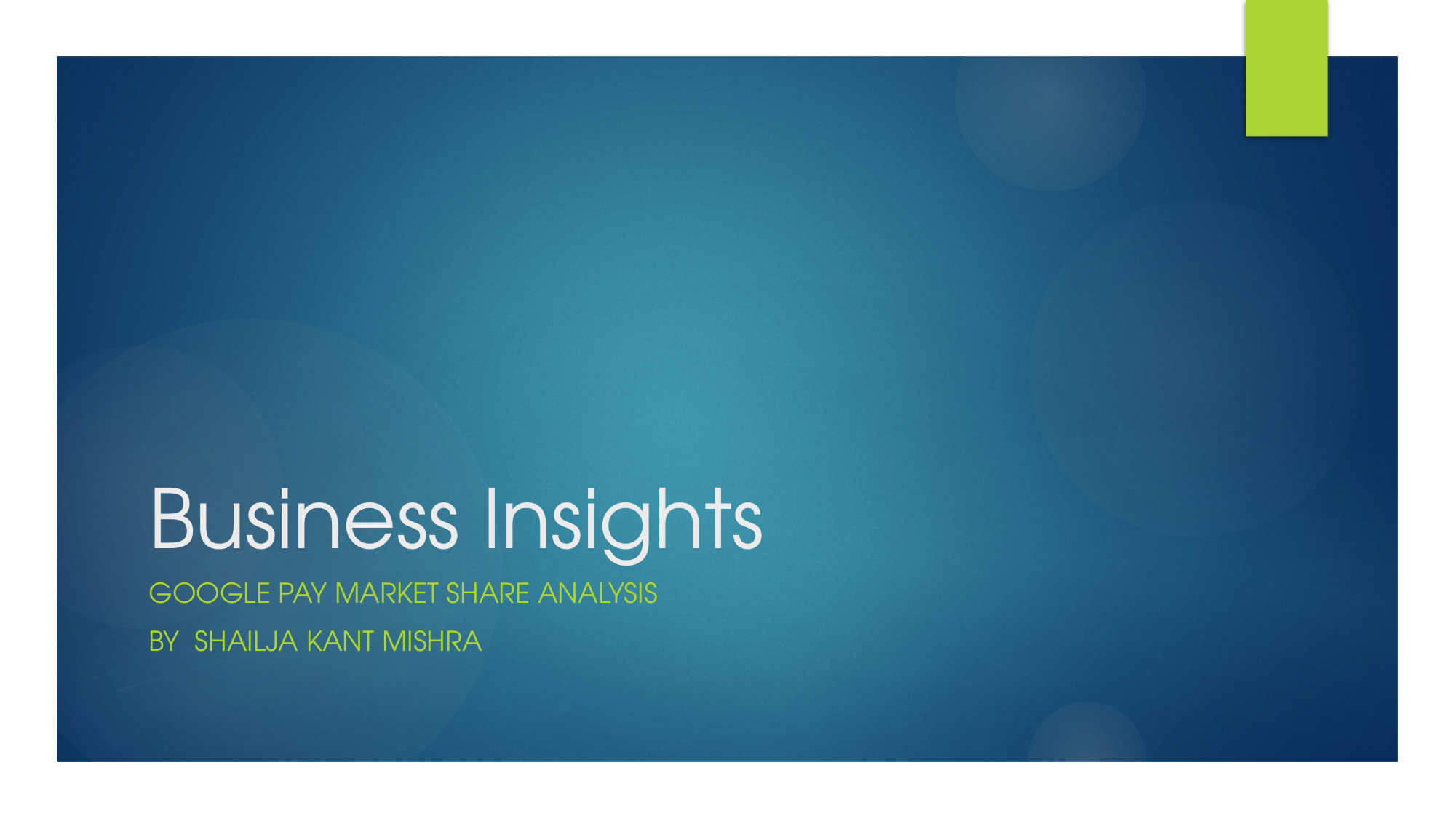

# Business Insights
Google pay market share analysis
By  SHAILJA KANT MISHRA